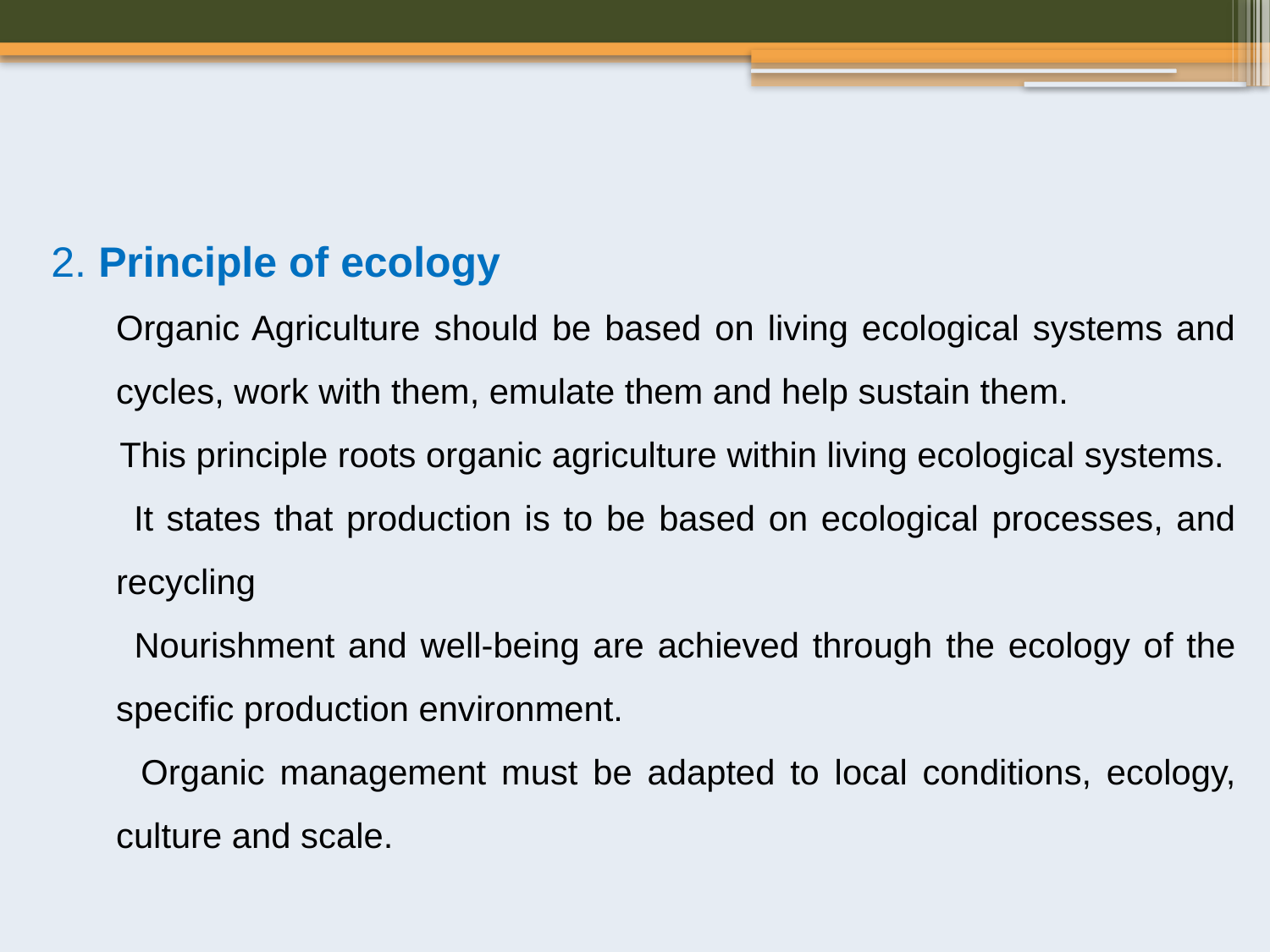

2. Principle of ecology
	Organic Agriculture should be based on living ecological systems and cycles, work with them, emulate them and help sustain them.
    This principle roots organic agriculture within living ecological systems.
    It states that production is to be based on ecological processes, and recycling
    Nourishment and well-being are achieved through the ecology of the specific production environment.
    Organic management must be adapted to local conditions, ecology, culture and scale.